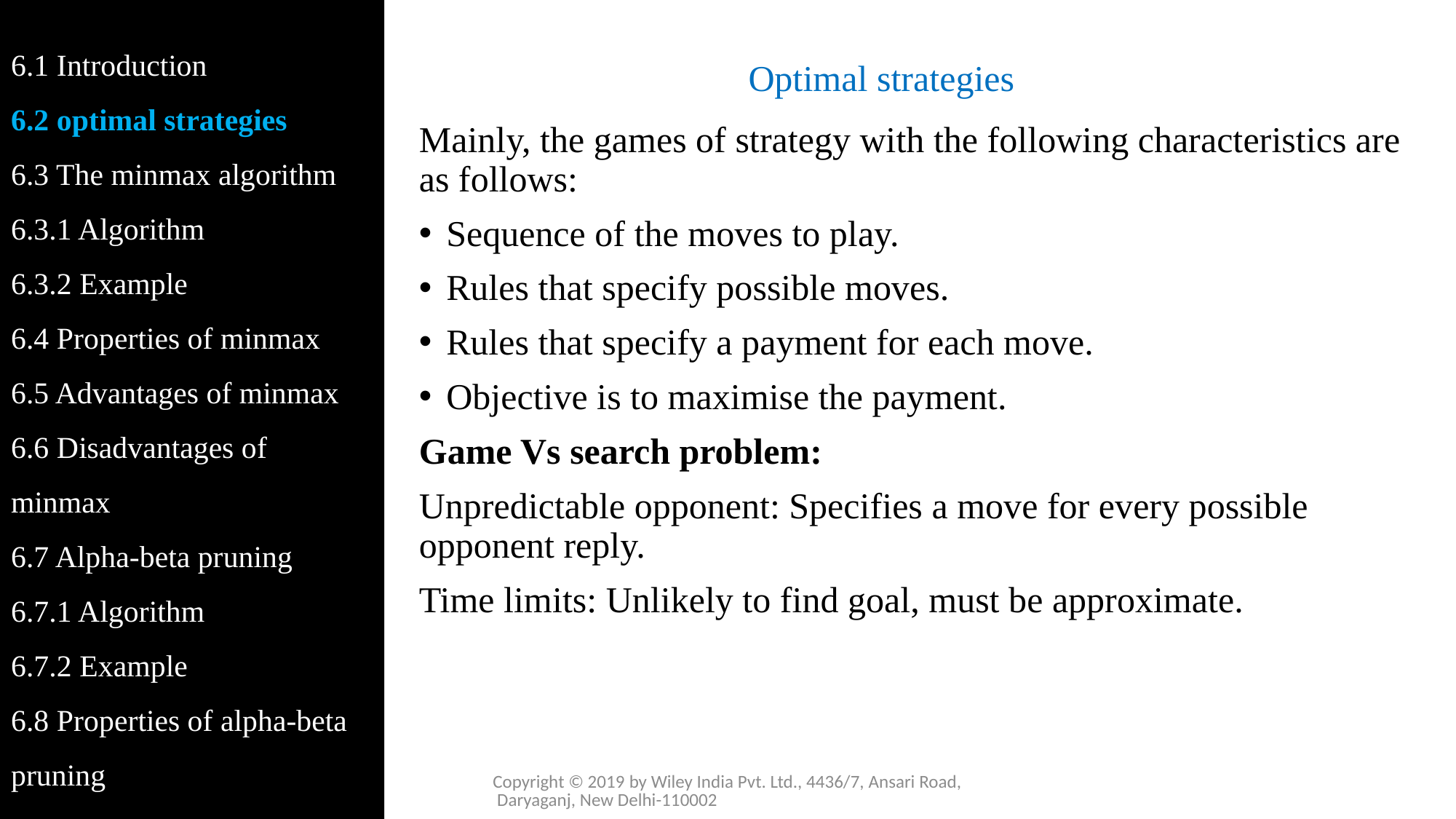

6.1 Introduction
6.2 optimal strategies
6.3 The minmax algorithm
6.3.1 Algorithm
6.3.2 Example
6.4 Properties of minmax
6.5 Advantages of minmax
6.6 Disadvantages of minmax
6.7 Alpha-beta pruning
6.7.1 Algorithm
6.7.2 Example
6.8 Properties of alpha-beta pruning
# Optimal strategies
Mainly, the games of strategy with the following characteristics are as follows:
Sequence of the moves to play.
Rules that specify possible moves.
Rules that specify a payment for each move.
Objective is to maximise the payment.
Game Vs search problem:
Unpredictable opponent: Specifies a move for every possible opponent reply.
Time limits: Unlikely to find goal, must be approximate.

Copyright © 2019 by Wiley India Pvt. Ltd., 4436/7, Ansari Road, Daryaganj, New Delhi-110002